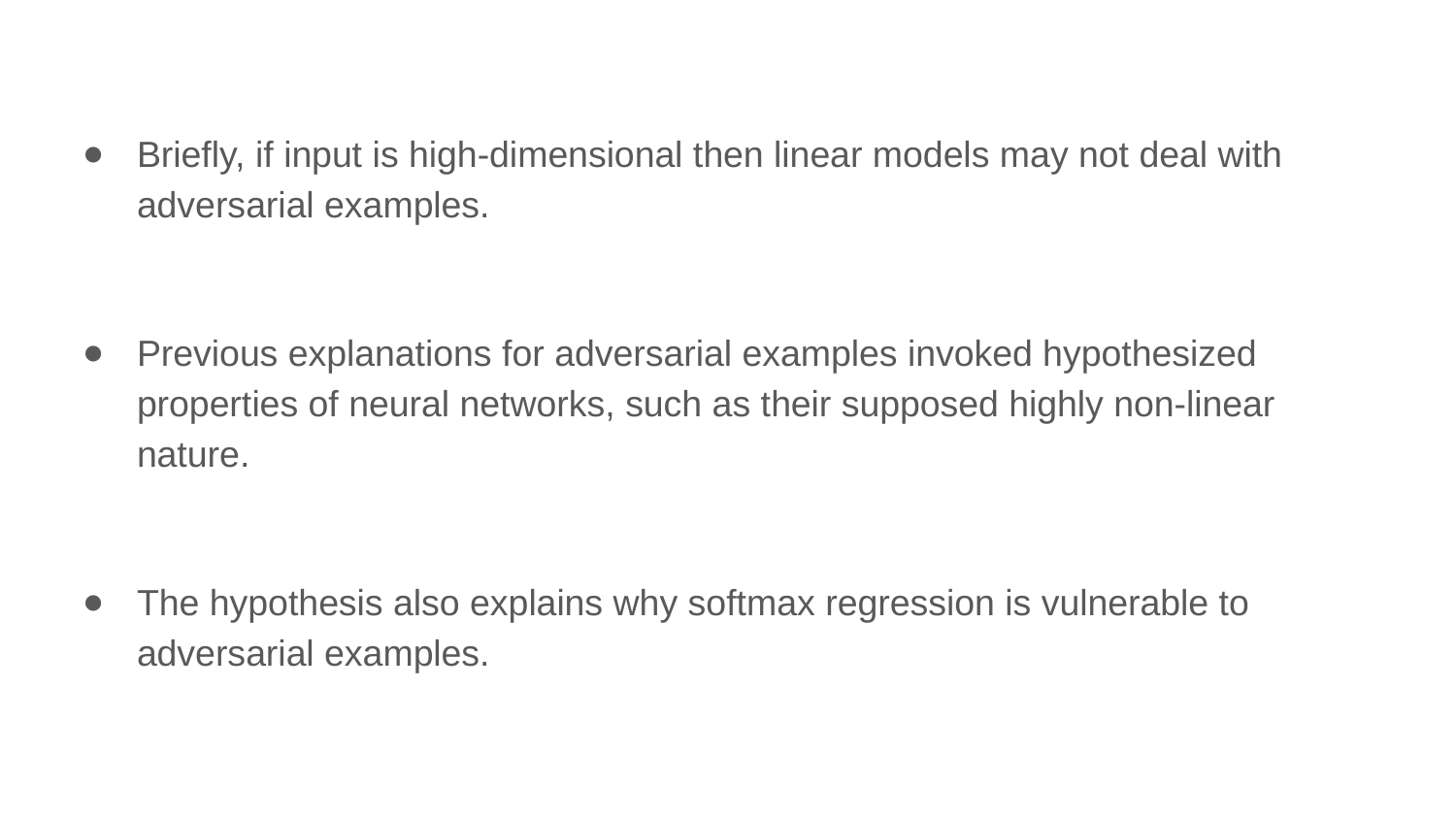

Briefly, if input is high-dimensional then linear models may not deal with adversarial examples.

Previous explanations for adversarial examples invoked hypothesized properties of neural networks, such as their supposed highly non-linear nature.

The hypothesis also explains why softmax regression is vulnerable to adversarial examples.